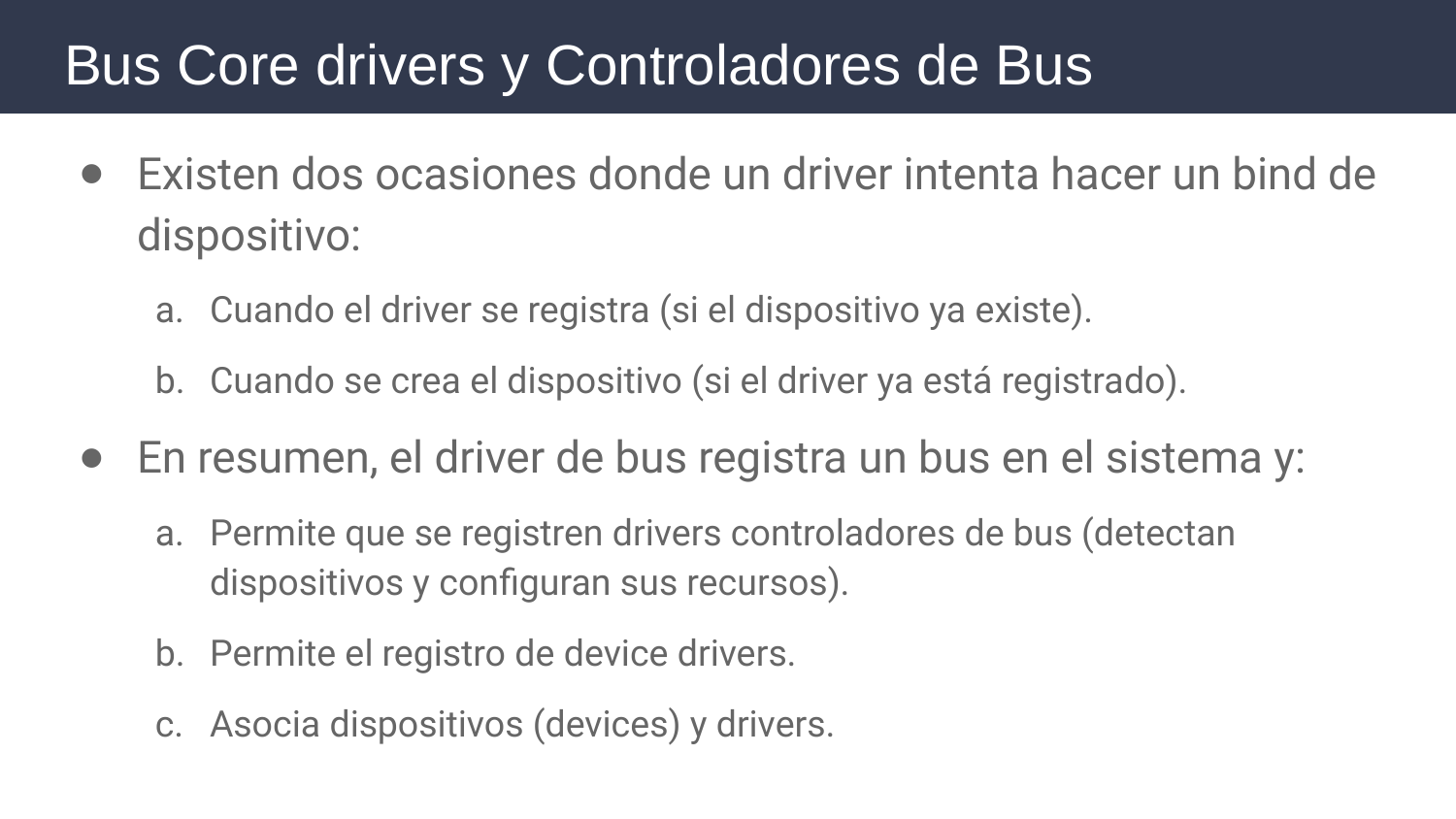

# Bus Core drivers y Controladores de Bus

Existen dos ocasiones donde un driver intenta hacer un bind de dispositivo:
Cuando el driver se registra (si el dispositivo ya existe).
Cuando se crea el dispositivo (si el driver ya está registrado).
En resumen, el driver de bus registra un bus en el sistema y:
Permite que se registren drivers controladores de bus (detectan dispositivos y configuran sus recursos).
Permite el registro de device drivers.
Asocia dispositivos (devices) y drivers.